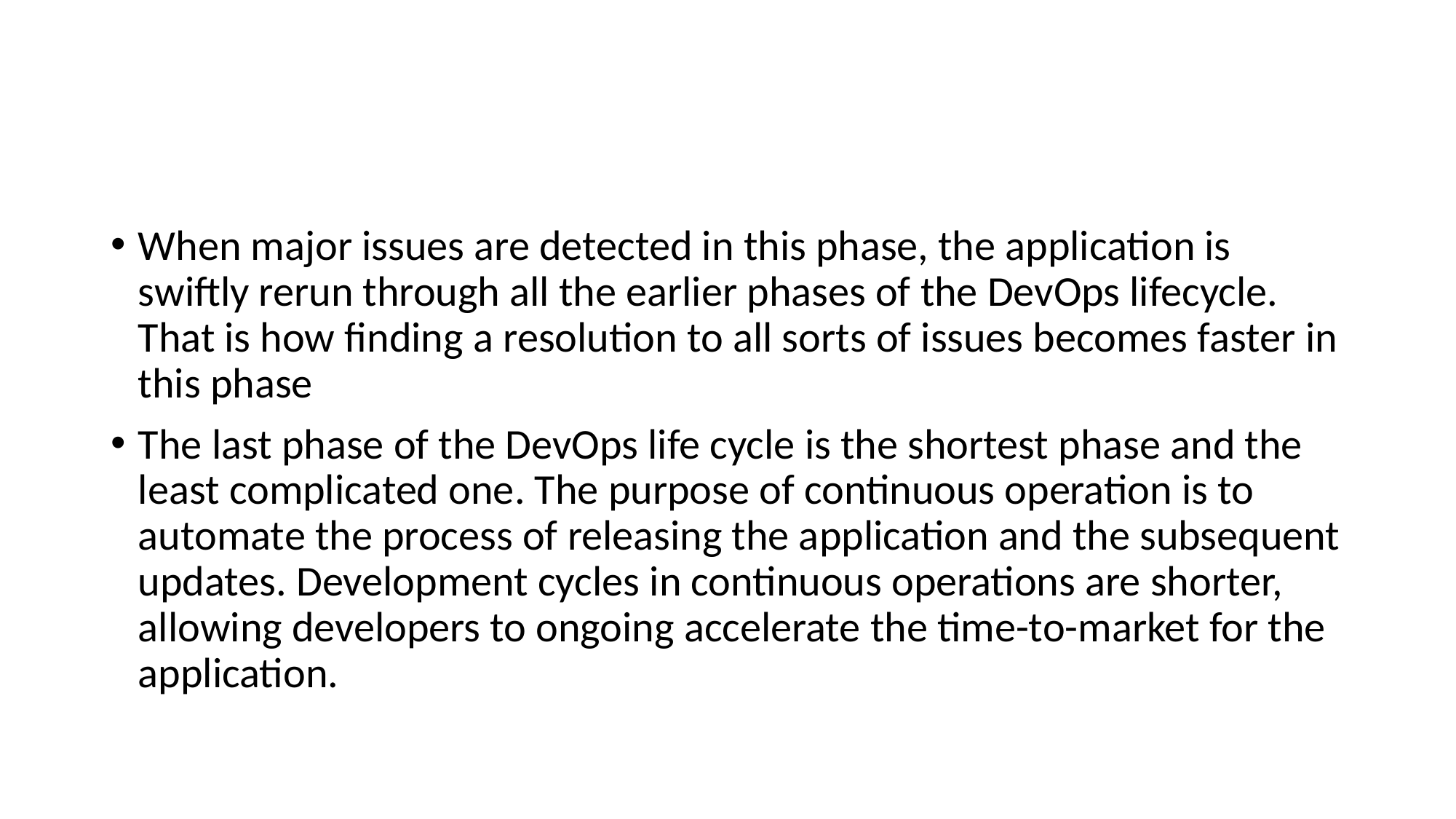

#
When major issues are detected in this phase, the application is swiftly rerun through all the earlier phases of the DevOps lifecycle. That is how finding a resolution to all sorts of issues becomes faster in this phase
The last phase of the DevOps life cycle is the shortest phase and the least complicated one. The purpose of continuous operation is to automate the process of releasing the application and the subsequent updates. Development cycles in continuous operations are shorter, allowing developers to ongoing accelerate the time-to-market for the application.